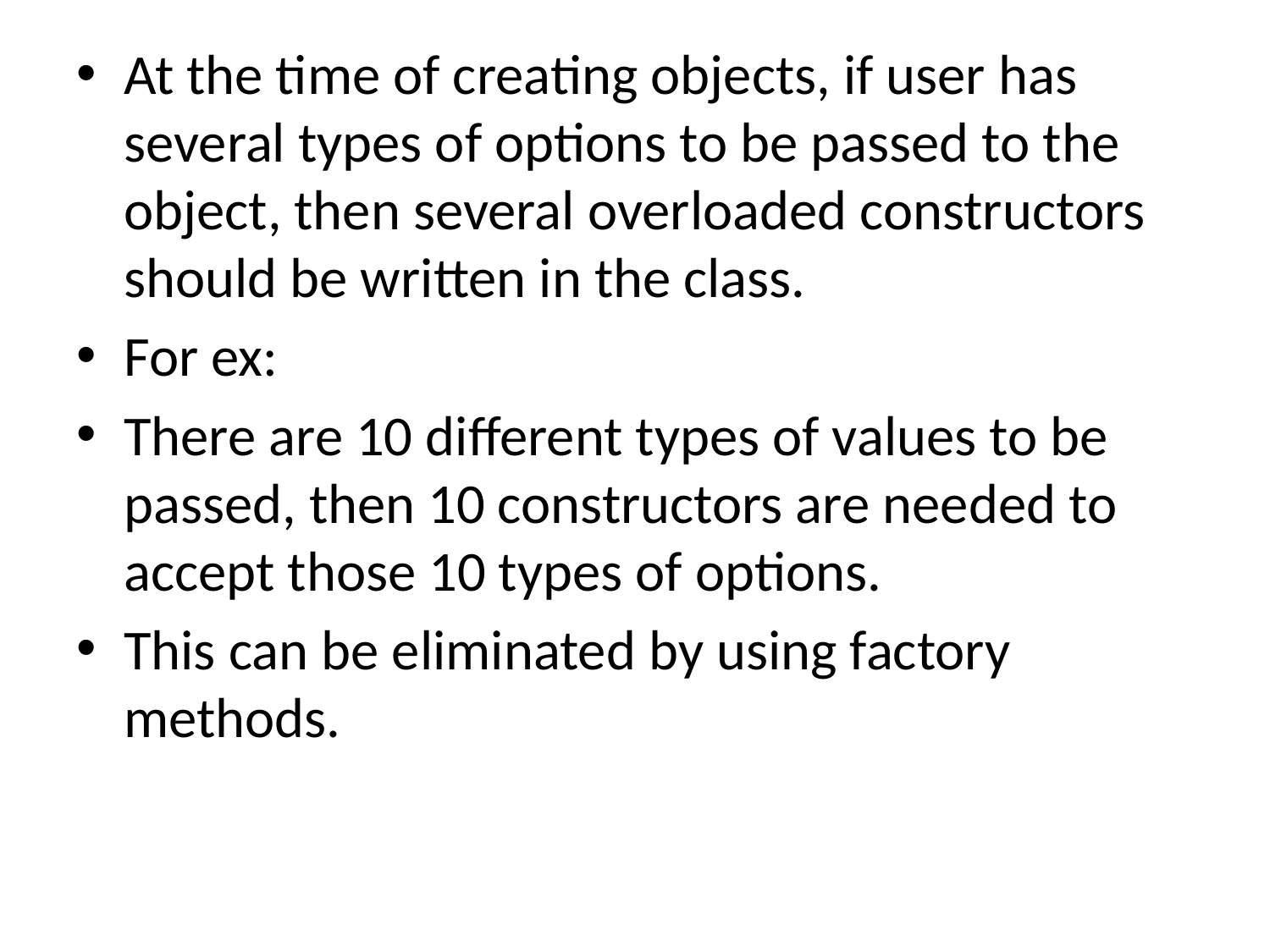

At the time of creating objects, if user has several types of options to be passed to the object, then several overloaded constructors should be written in the class.
For ex:
There are 10 different types of values to be passed, then 10 constructors are needed to accept those 10 types of options.
This can be eliminated by using factory methods.
#